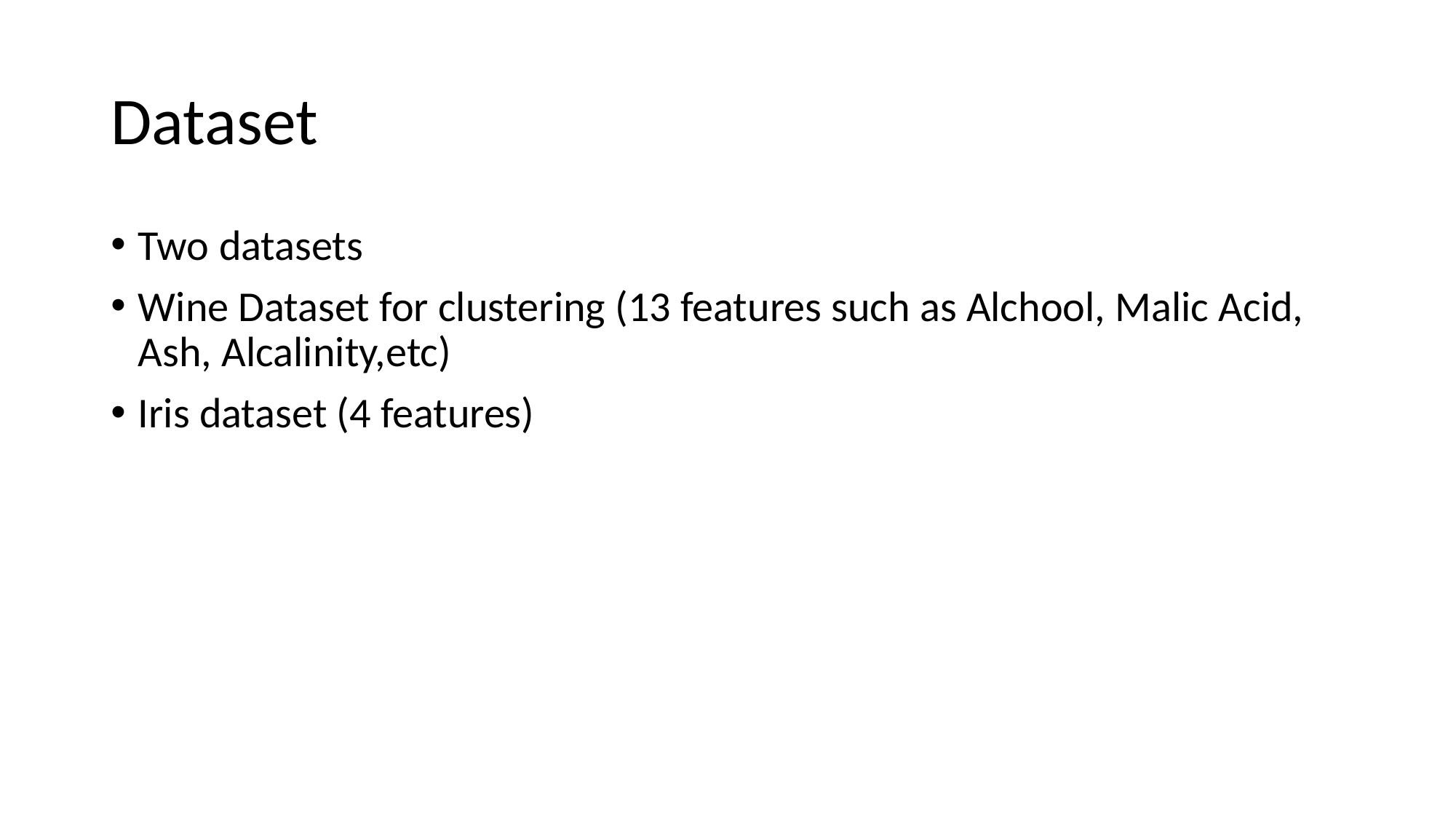

# Dataset
Two datasets
Wine Dataset for clustering (13 features such as Alchool, Malic Acid, Ash, Alcalinity,etc)
Iris dataset (4 features)